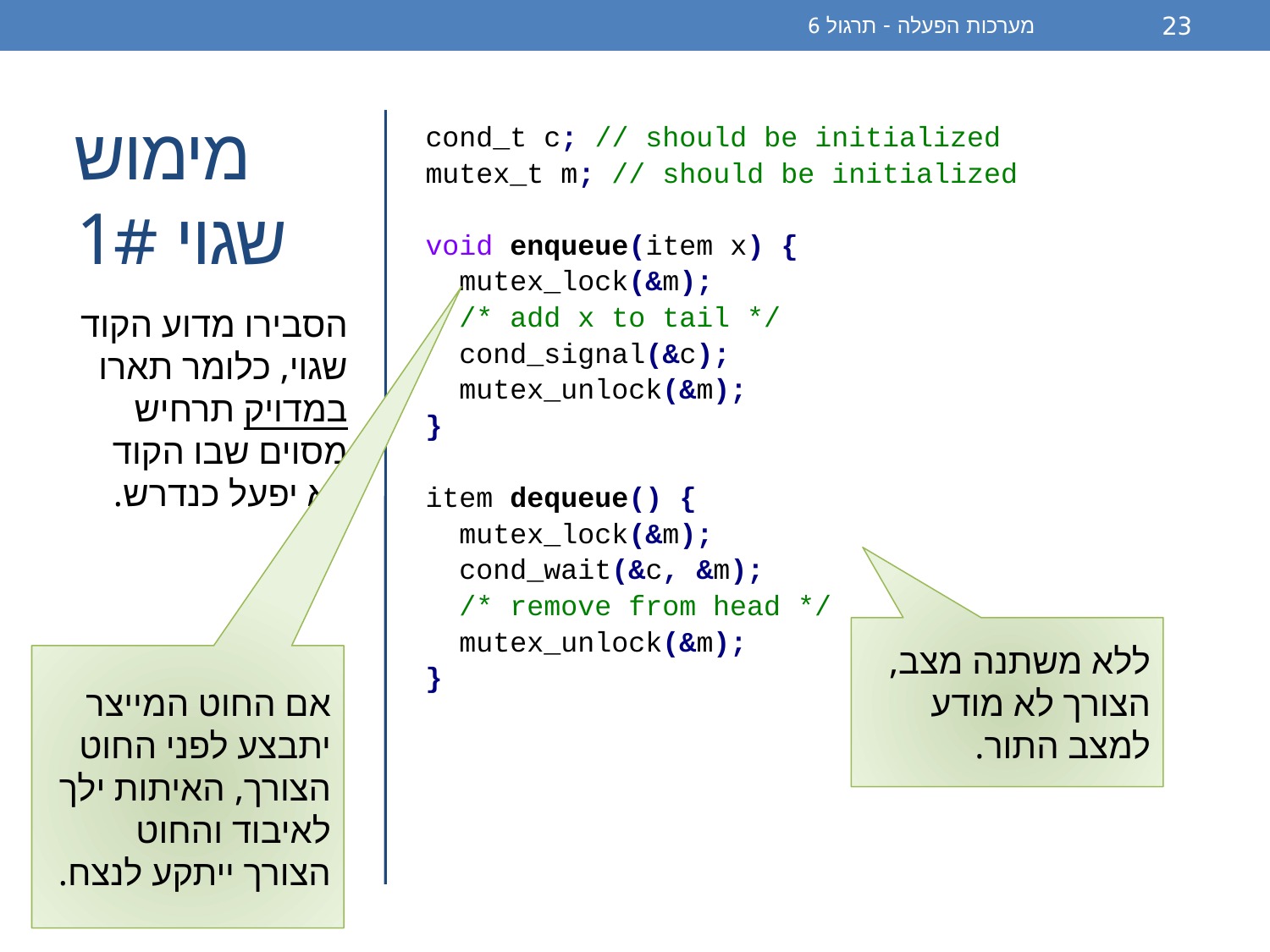

מערכות הפעלה - תרגול 6
23
cond_t c; // should be initialized
mutex_t m; // should be initialized

void enqueue(item x) {
  mutex_lock(&m);
  /* add x to tail */
  cond_signal(&c);
  mutex_unlock(&m);
}

item dequeue() {
  mutex_lock(&m);
  cond_wait(&c, &m);
  /* remove from head */
  mutex_unlock(&m);
}
# מימוש שגוי 1#
הסבירו מדוע הקוד שגוי, כלומר תארו במדויק תרחיש מסוים שבו הקוד לא יפעל כנדרש.
ללא משתנה מצב, הצורך לא מודע למצב התור.
אם החוט המייצר יתבצע לפני החוט הצורך, האיתות ילך לאיבוד והחוט הצורך ייתקע לנצח.